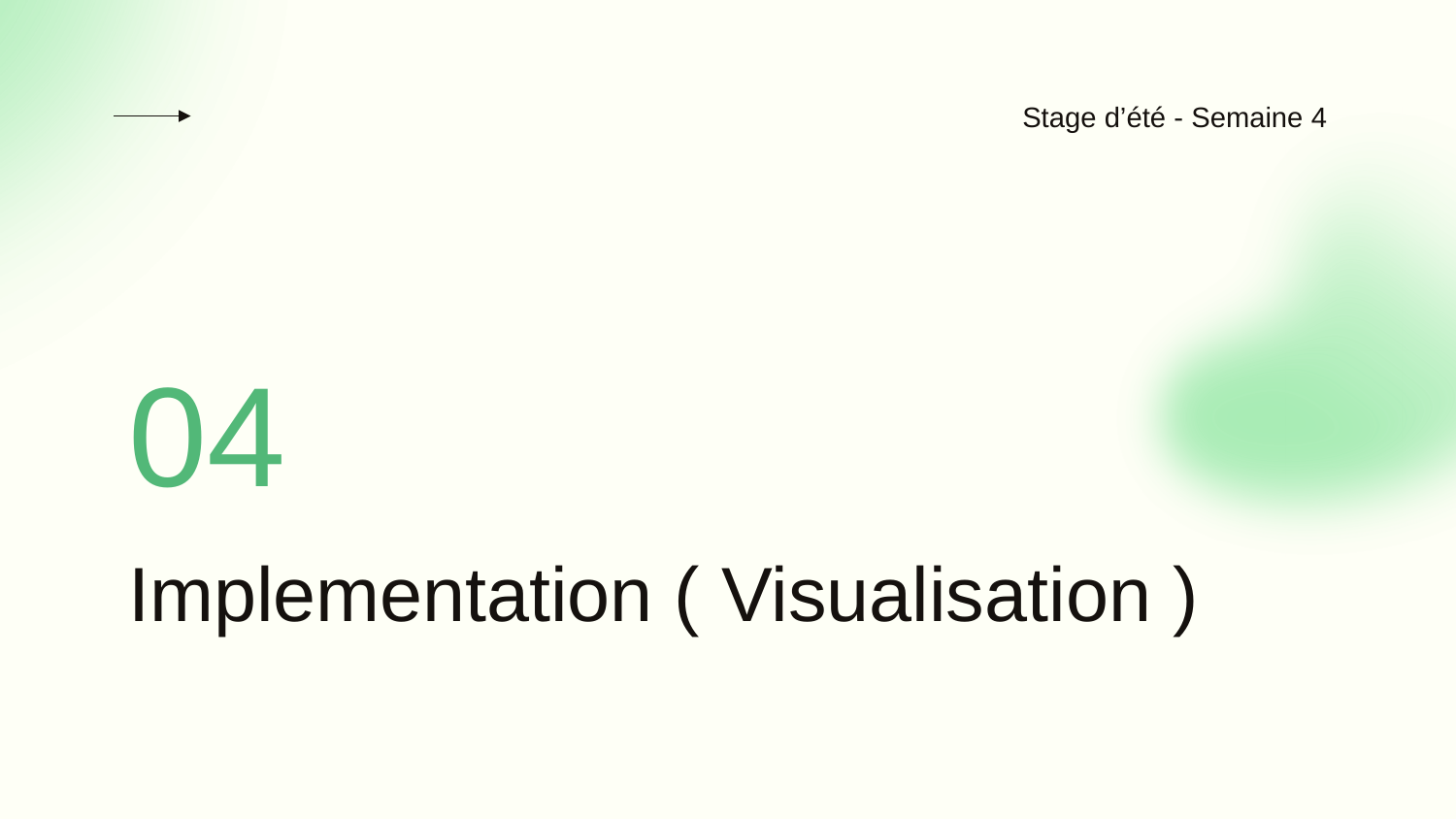

Stage d’été - Semaine 4
04
# Implementation ( Visualisation )